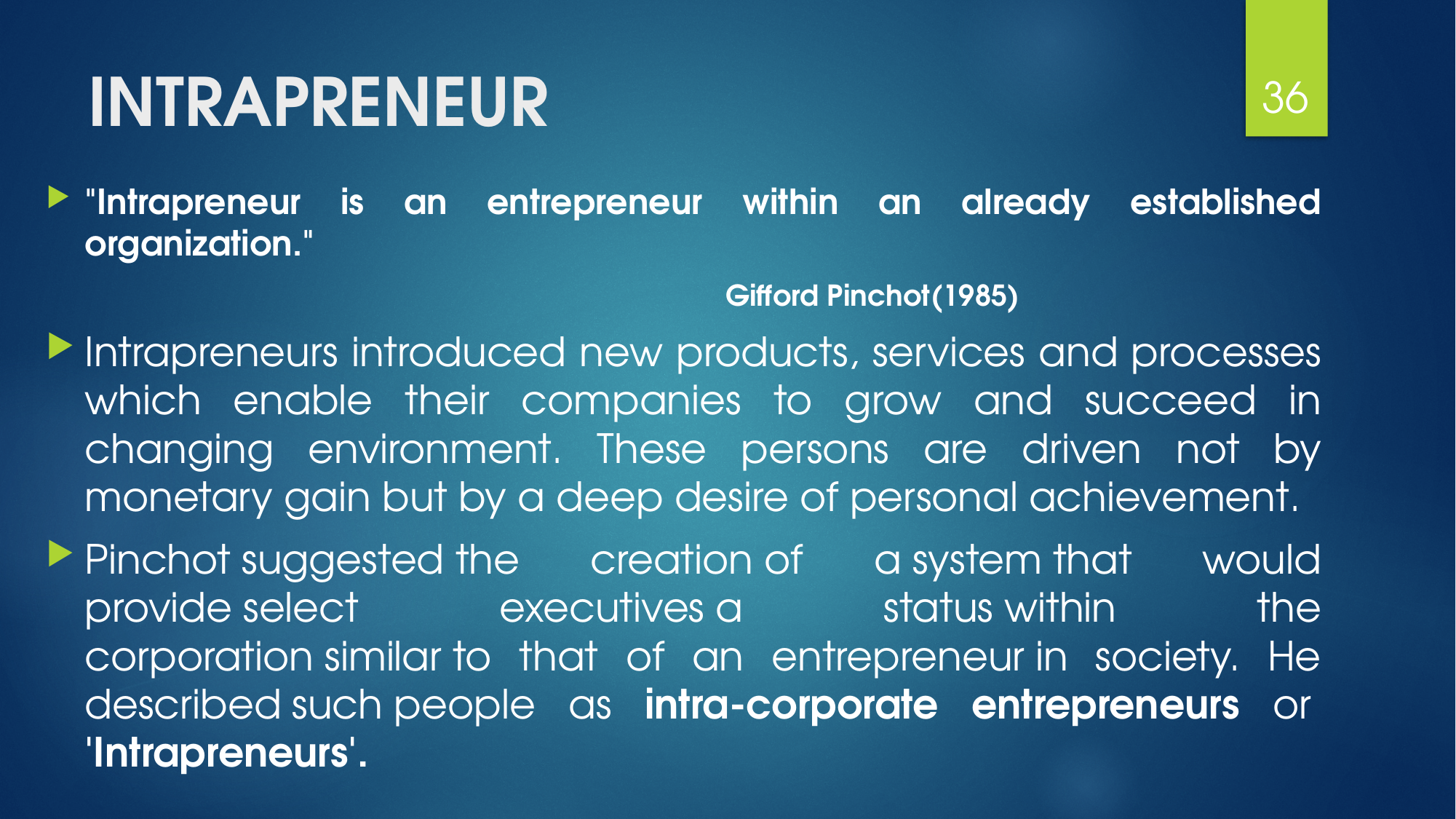

36
# INTRAPRENEUR
"Intrapreneur is an entrepreneur within an already established organization."
                                                                                   Gifford Pinchot(1985)
Intrapreneurs introduced new products, services and processes which enable their companies to grow and succeed in changing environment. These persons are driven not by monetary gain but by a deep desire of personal achievement.
Pinchot suggested the creation of a system that would provide select executives a status within the corporation similar to that of an entrepreneur in society. He described such people as intra-corporate entrepreneurs or  'Intrapreneurs'.